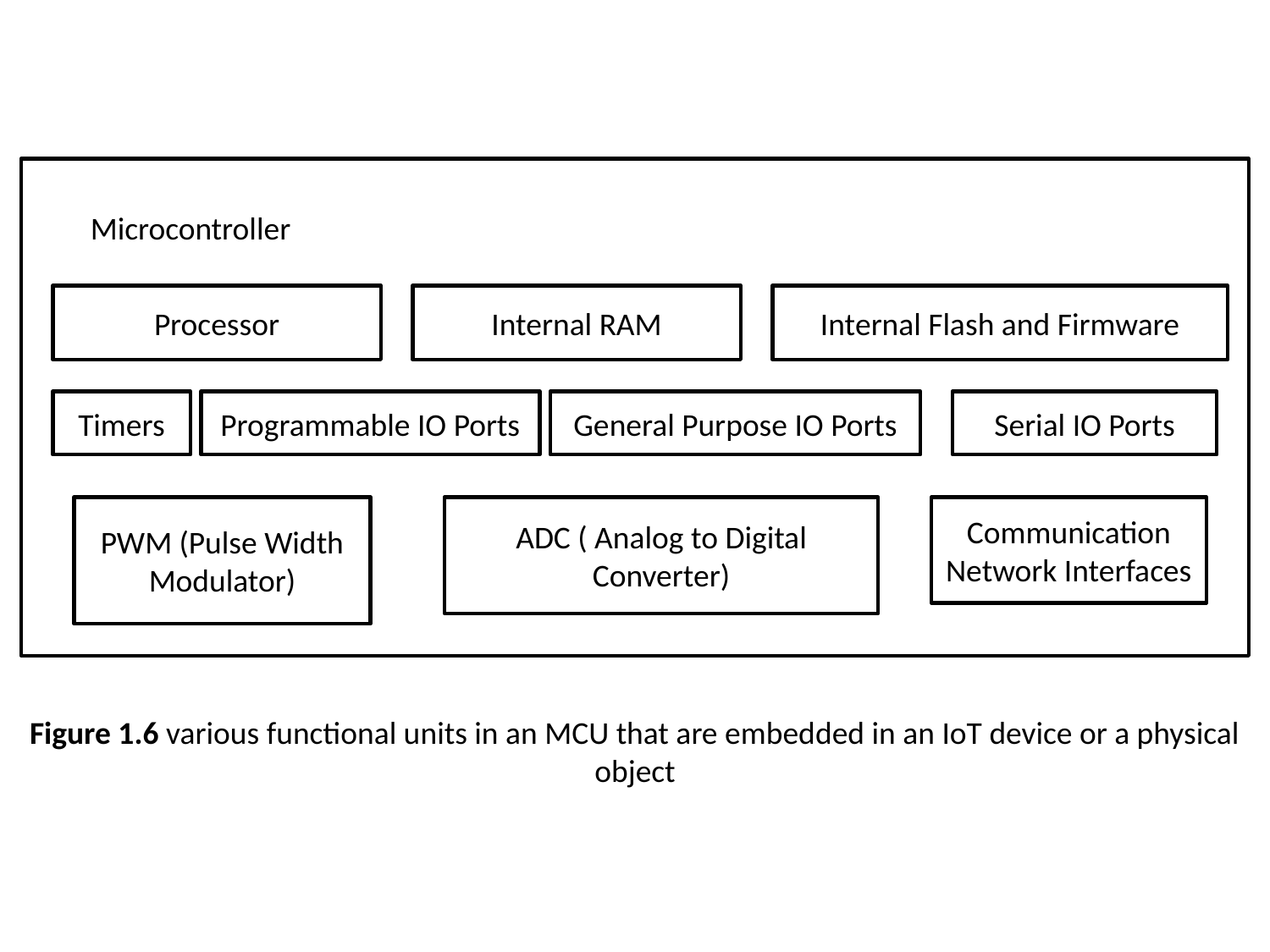

Microcontroller
Processor
Internal RAM
Internal Flash and Firmware
Timers
Programmable IO Ports
General Purpose IO Ports
Serial IO Ports
PWM (Pulse Width Modulator)
ADC ( Analog to Digital Converter)
Communication Network Interfaces
Figure 1.6 various functional units in an MCU that are embedded in an IoT device or a physical object